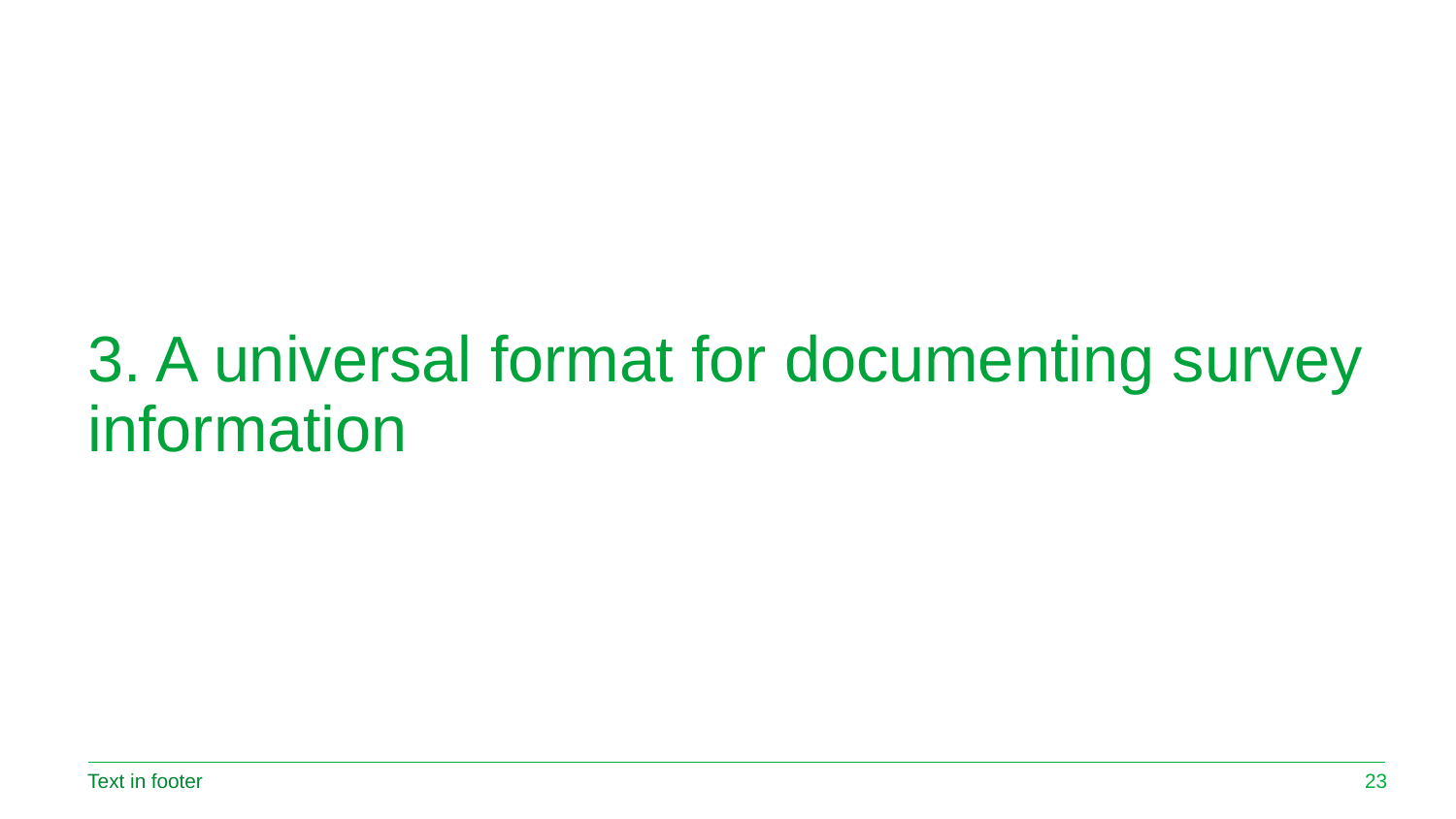

# 3. A universal format for documenting survey information
Text in footer
23